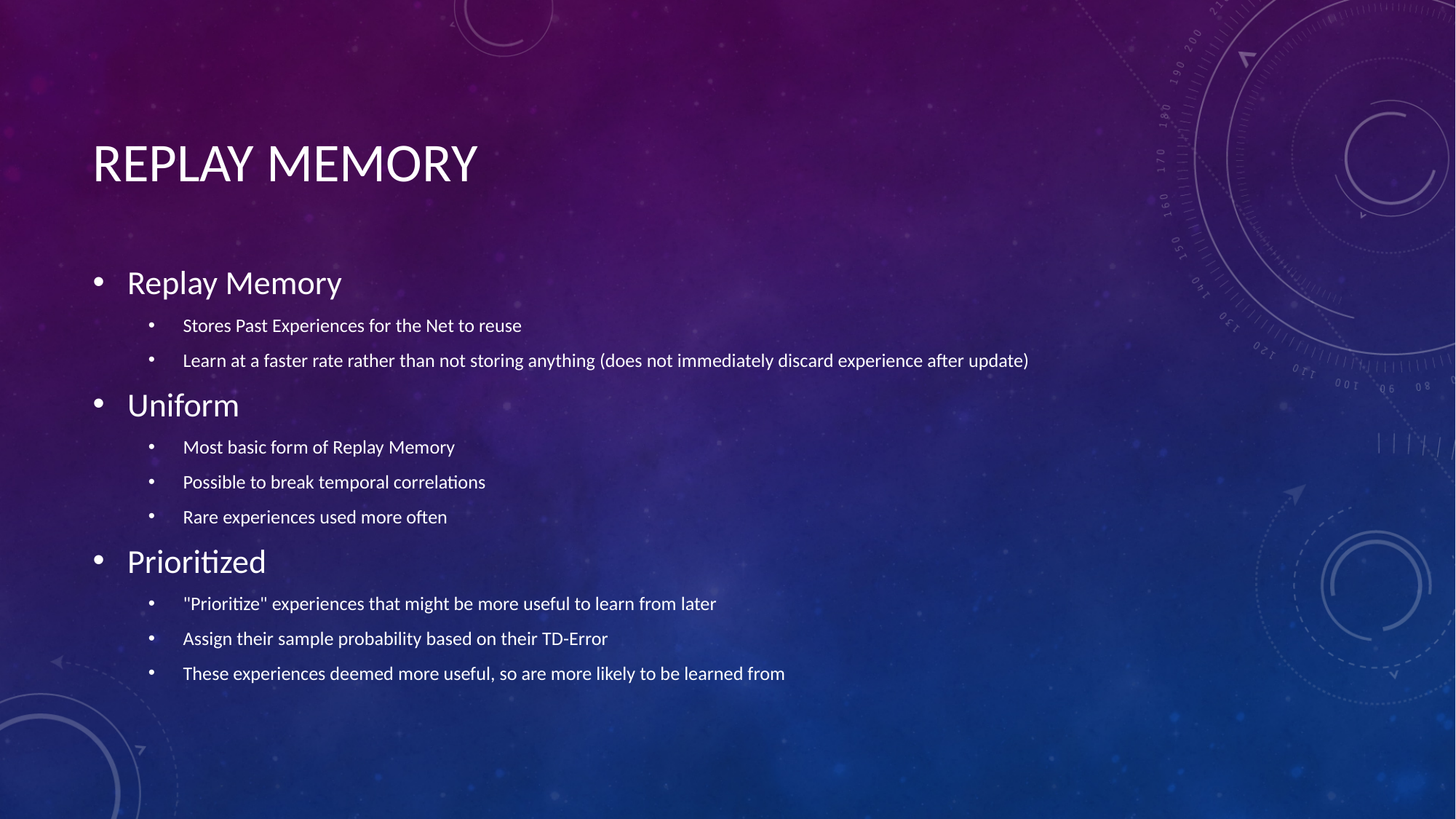

# Replay Memory
Replay Memory
Stores Past Experiences for the Net to reuse
Learn at a faster rate rather than not storing anything (does not immediately discard experience after update)
Uniform
Most basic form of Replay Memory
Possible to break temporal correlations
Rare experiences used more often
Prioritized
"Prioritize" experiences that might be more useful to learn from later
Assign their sample probability based on their TD-Error
These experiences deemed more useful, so are more likely to be learned from